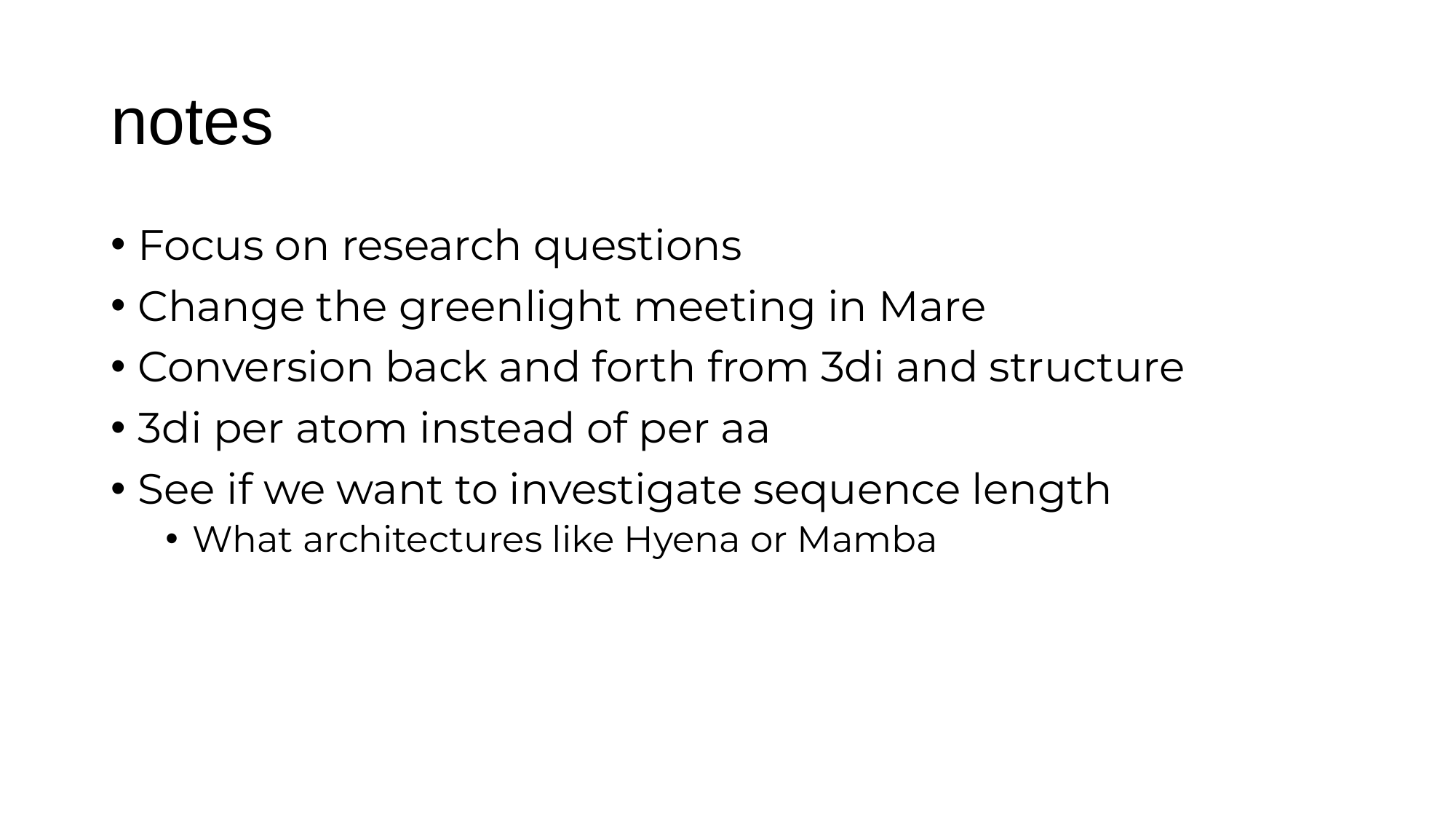

# notes
Focus on research questions
Change the greenlight meeting in Mare
Conversion back and forth from 3di and structure
3di per atom instead of per aa
See if we want to investigate sequence length
What architectures like Hyena or Mamba